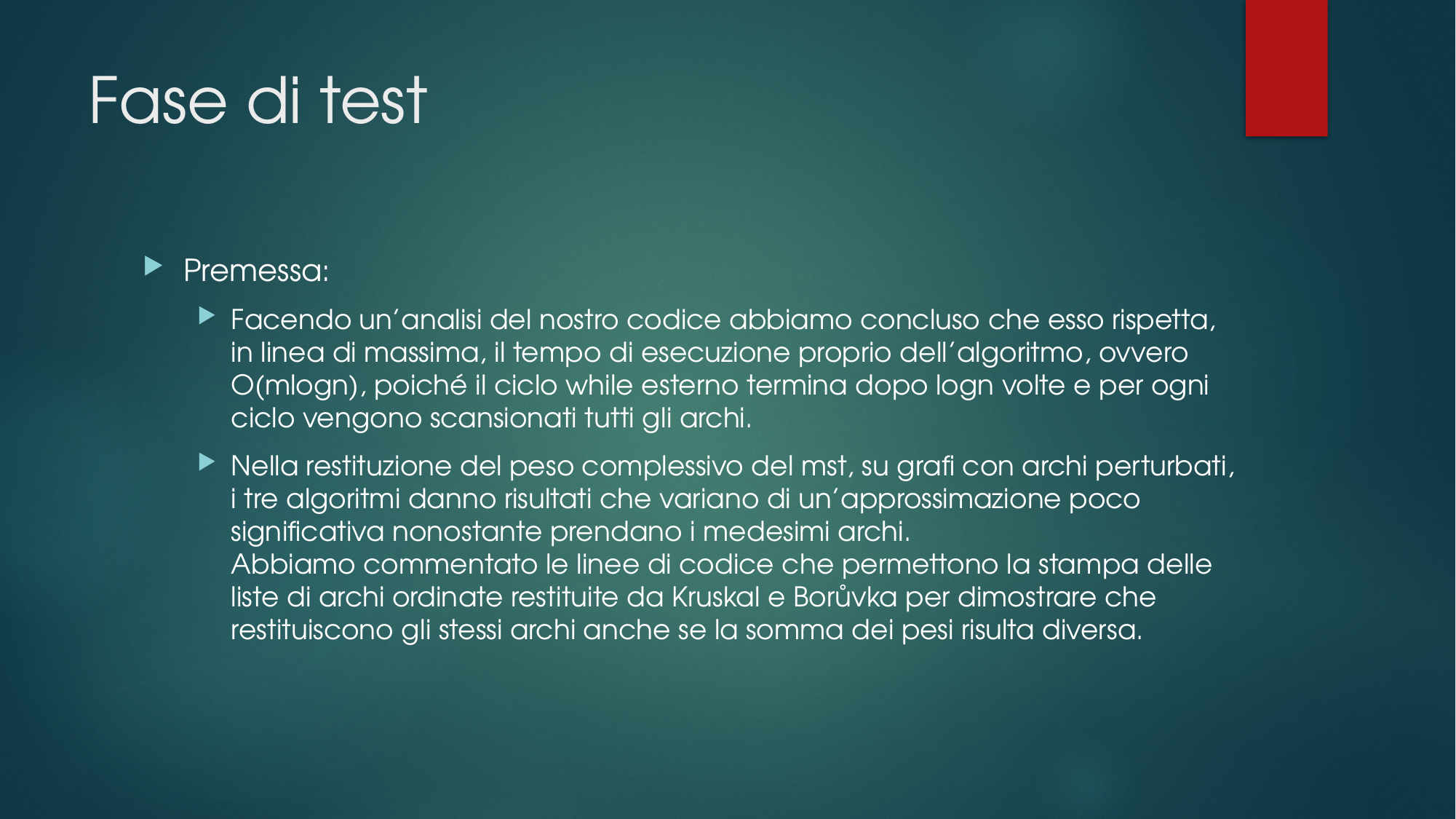

# Fase di test
Premessa:
Facendo un’analisi del nostro codice abbiamo concluso che esso rispetta, in linea di massima, il tempo di esecuzione proprio dell’algoritmo, ovvero O(mlogn), poiché il ciclo while esterno termina dopo logn volte e per ogni ciclo vengono scansionati tutti gli archi.
Nella restituzione del peso complessivo del mst, su grafi con archi perturbati, i tre algoritmi danno risultati che variano di un’approssimazione poco significativa nonostante prendano i medesimi archi.                           Abbiamo commentato le linee di codice che permettono la stampa delle liste di archi ordinate restituite da Kruskal e Borůvka per dimostrare che restituiscono gli stessi archi anche se la somma dei pesi risulta diversa.